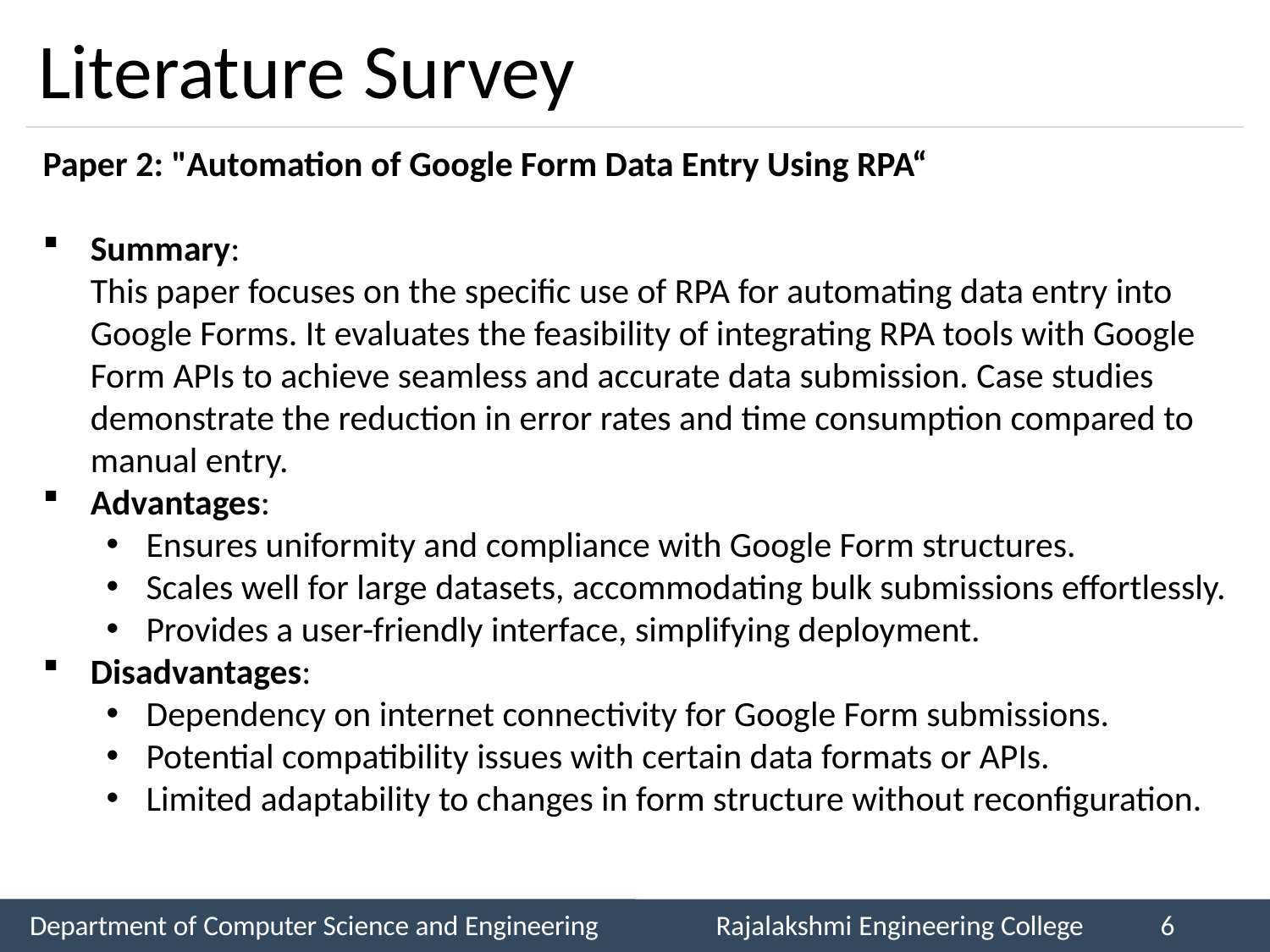

# Literature Survey
Paper 2: "Automation of Google Form Data Entry Using RPA“

Summary:
This paper focuses on the specific use of RPA for automating data entry into Google Forms. It evaluates the feasibility of integrating RPA tools with Google Form APIs to achieve seamless and accurate data submission. Case studies demonstrate the reduction in error rates and time consumption compared to manual entry.
Advantages:
Ensures uniformity and compliance with Google Form structures.
Scales well for large datasets, accommodating bulk submissions effortlessly.
Provides a user-friendly interface, simplifying deployment.
Disadvantages:
Dependency on internet connectivity for Google Form submissions.
Potential compatibility issues with certain data formats or APIs.
Limited adaptability to changes in form structure without reconfiguration.

Department of Computer Science and Engineering
Rajalakshmi Engineering College
6